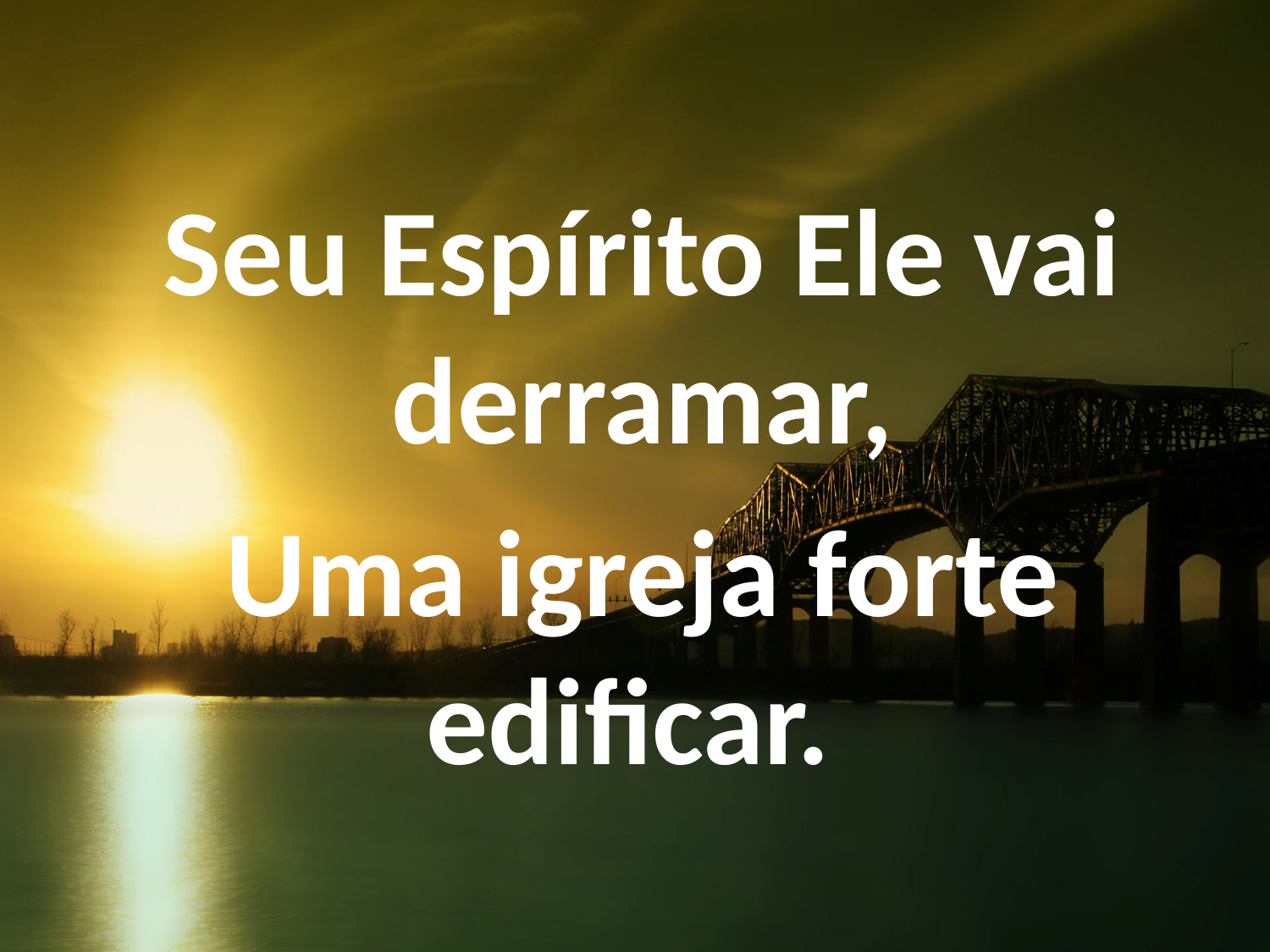

Seu Espírito Ele vai derramar,
Uma igreja forte edificar.